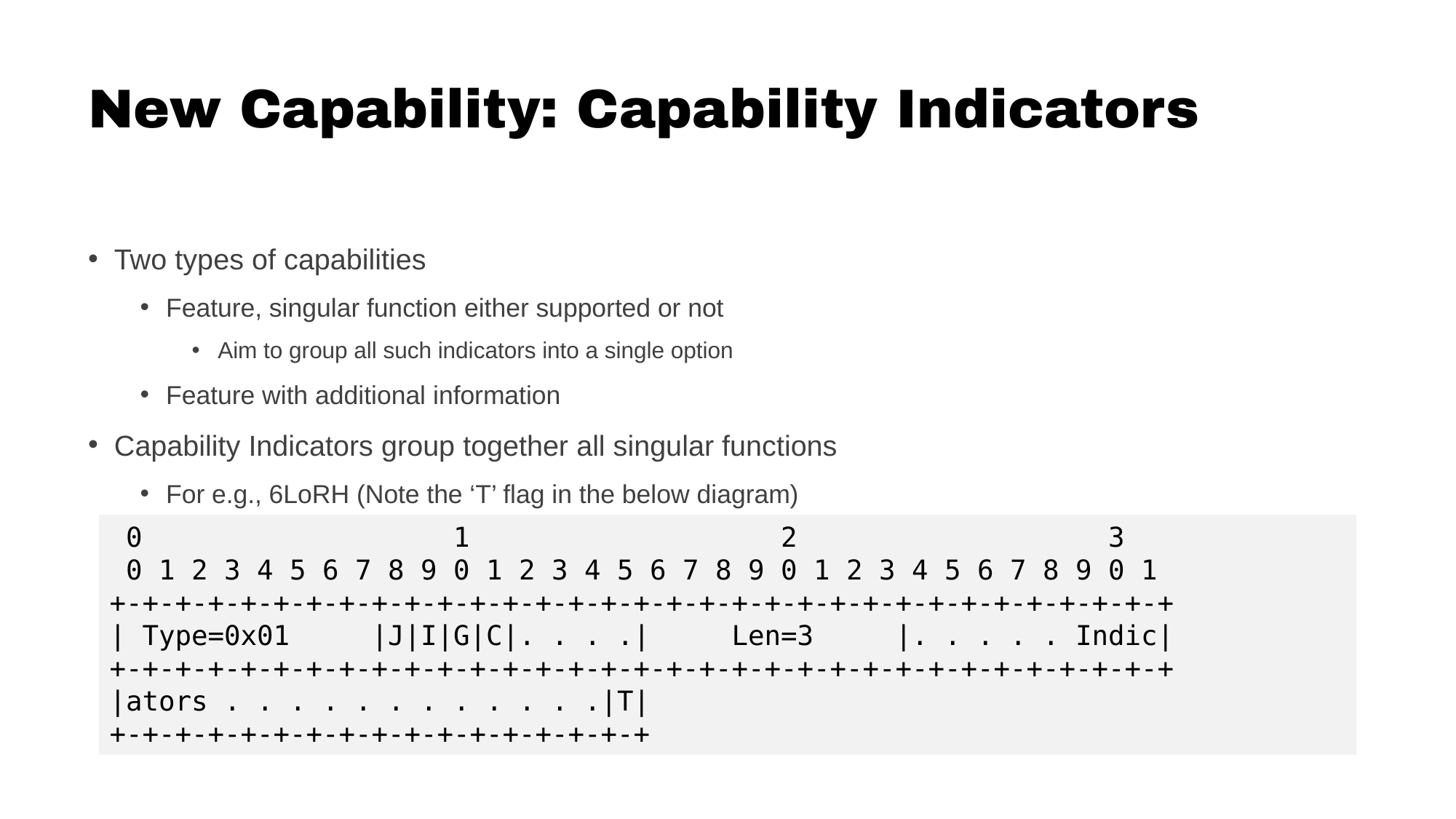

# New Capability: Capability Indicators
Two types of capabilities
Feature, singular function either supported or not
Aim to group all such indicators into a single option
Feature with additional information
Capability Indicators group together all singular functions
For e.g., 6LoRH (Note the ‘T’ flag in the below diagram)

 0                   1                   2                   3
 0 1 2 3 4 5 6 7 8 9 0 1 2 3 4 5 6 7 8 9 0 1 2 3 4 5 6 7 8 9 0 1
+-+-+-+-+-+-+-+-+-+-+-+-+-+-+-+-+-+-+-+-+-+-+-+-+-+-+-+-+-+-+-+-+
| Type=0x01     |J|I|G|C|. . . .|     Len=3     |. . . . . Indic|
+-+-+-+-+-+-+-+-+-+-+-+-+-+-+-+-+-+-+-+-+-+-+-+-+-+-+-+-+-+-+-+-+
|ators . . . . . . . . . . . .|T|
+-+-+-+-+-+-+-+-+-+-+-+-+-+-+-+-+